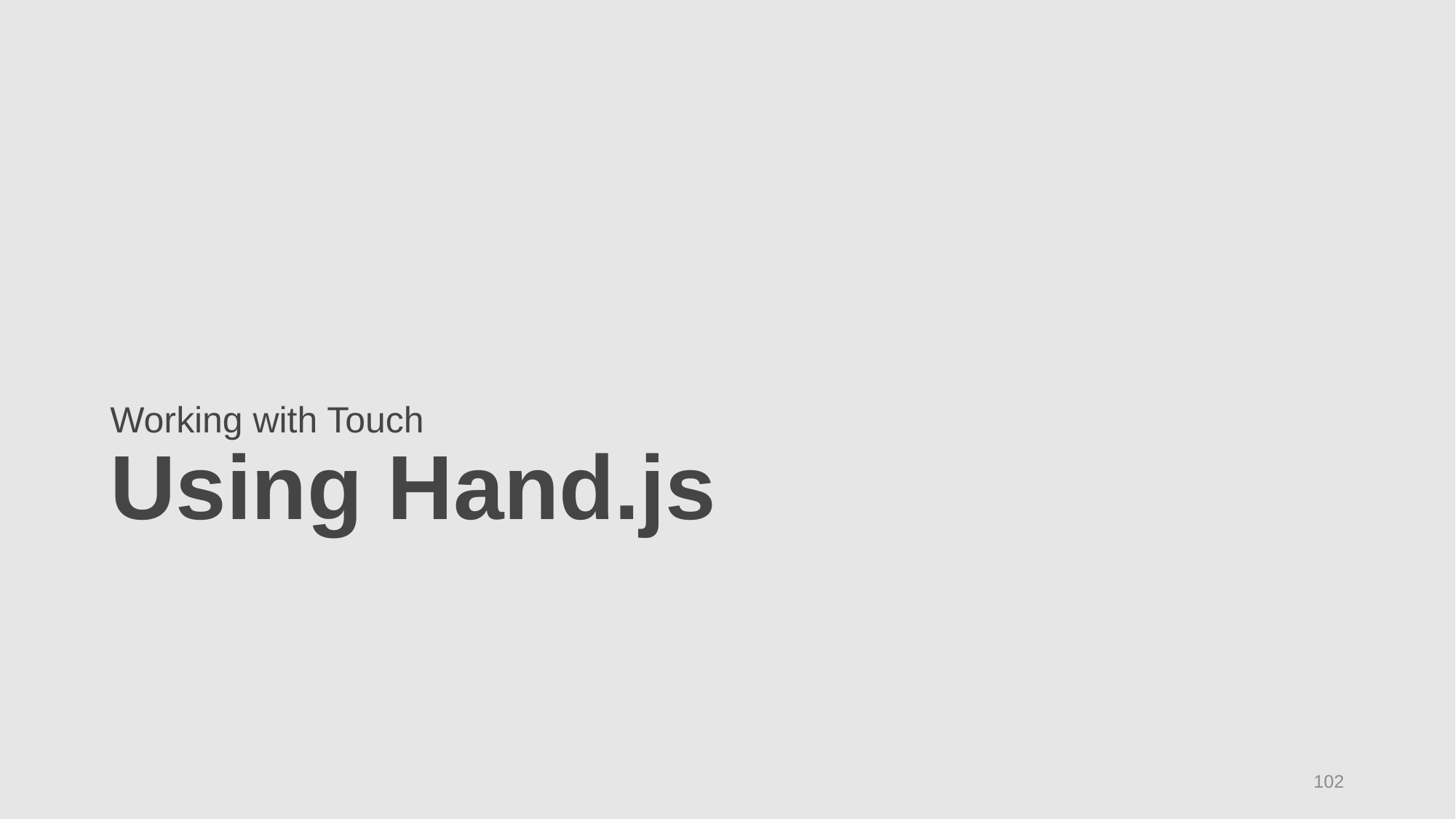

# Working with Touch Using Hand.js

102